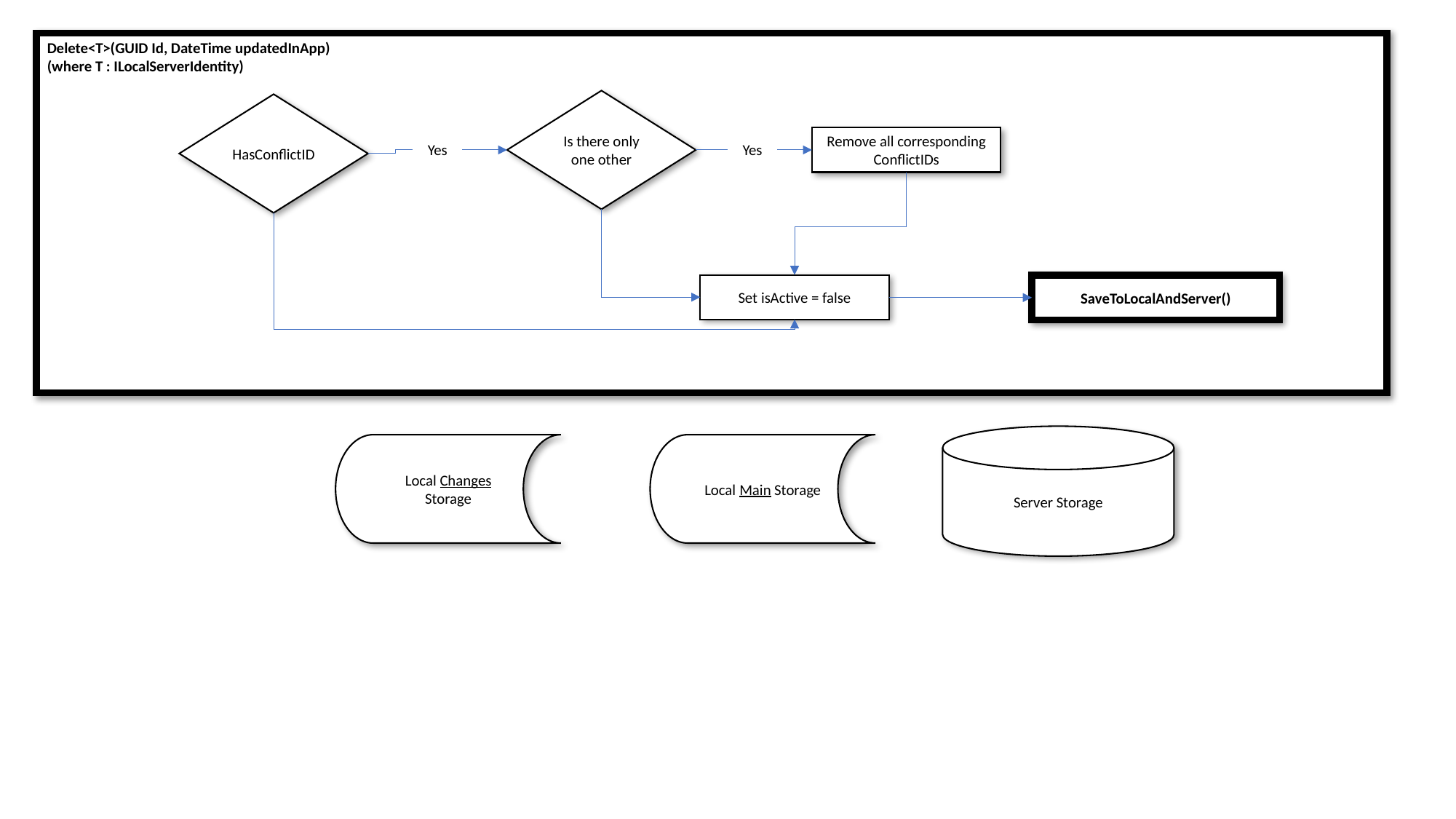

Delete<T>(GUID Id, DateTime updatedInApp)
(where T : ILocalServerIdentity)
Is there only one other
HasConflictID
Remove all corresponding ConflictIDs
Yes
Yes
Set isActive = false
SaveToLocalAndServer()
Server Storage
Local Changes Storage
Local Main Storage